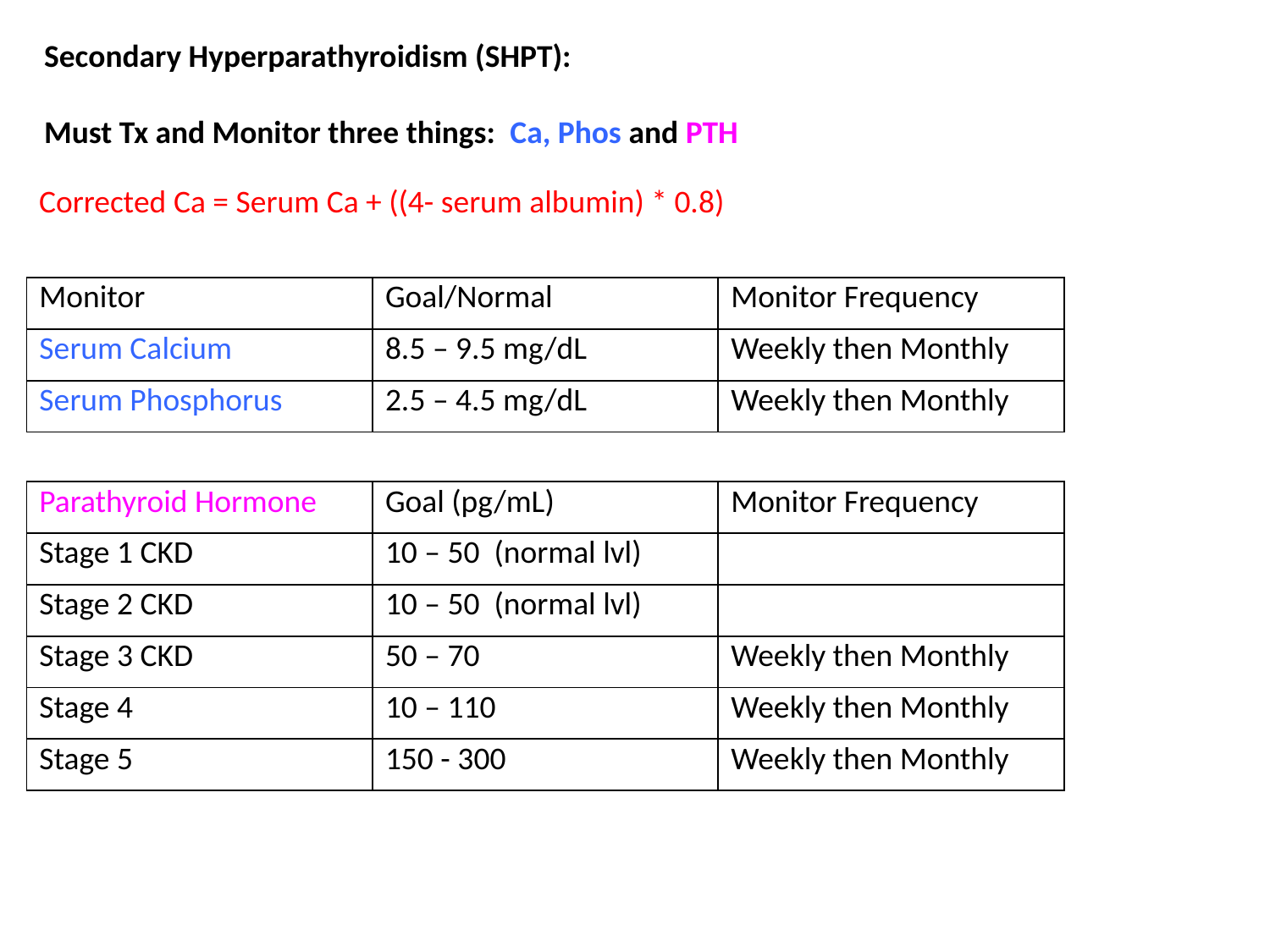

Secondary Hyperparathyroidism (SHPT):

Must Tx and Monitor three things:  Ca, Phos and PTH
Corrected Ca = Serum Ca + ((4- serum albumin) * 0.8)
| Monitor | Goal/Normal | Monitor Frequency |
| --- | --- | --- |
| Serum Calcium | 8.5 – 9.5 mg/dL | Weekly then Monthly |
| Serum Phosphorus | 2.5 – 4.5 mg/dL | Weekly then Monthly |
| Parathyroid Hormone | Goal (pg/mL) | Monitor Frequency |
| --- | --- | --- |
| Stage 1 CKD | 10 – 50 (normal lvl) |  |
| Stage 2 CKD | 10 – 50 (normal lvl) |  |
| Stage 3 CKD | 50 – 70 | Weekly then Monthly |
| Stage 4 | 10 – 110 | Weekly then Monthly |
| Stage 5 | 150 - 300 | Weekly then Monthly |